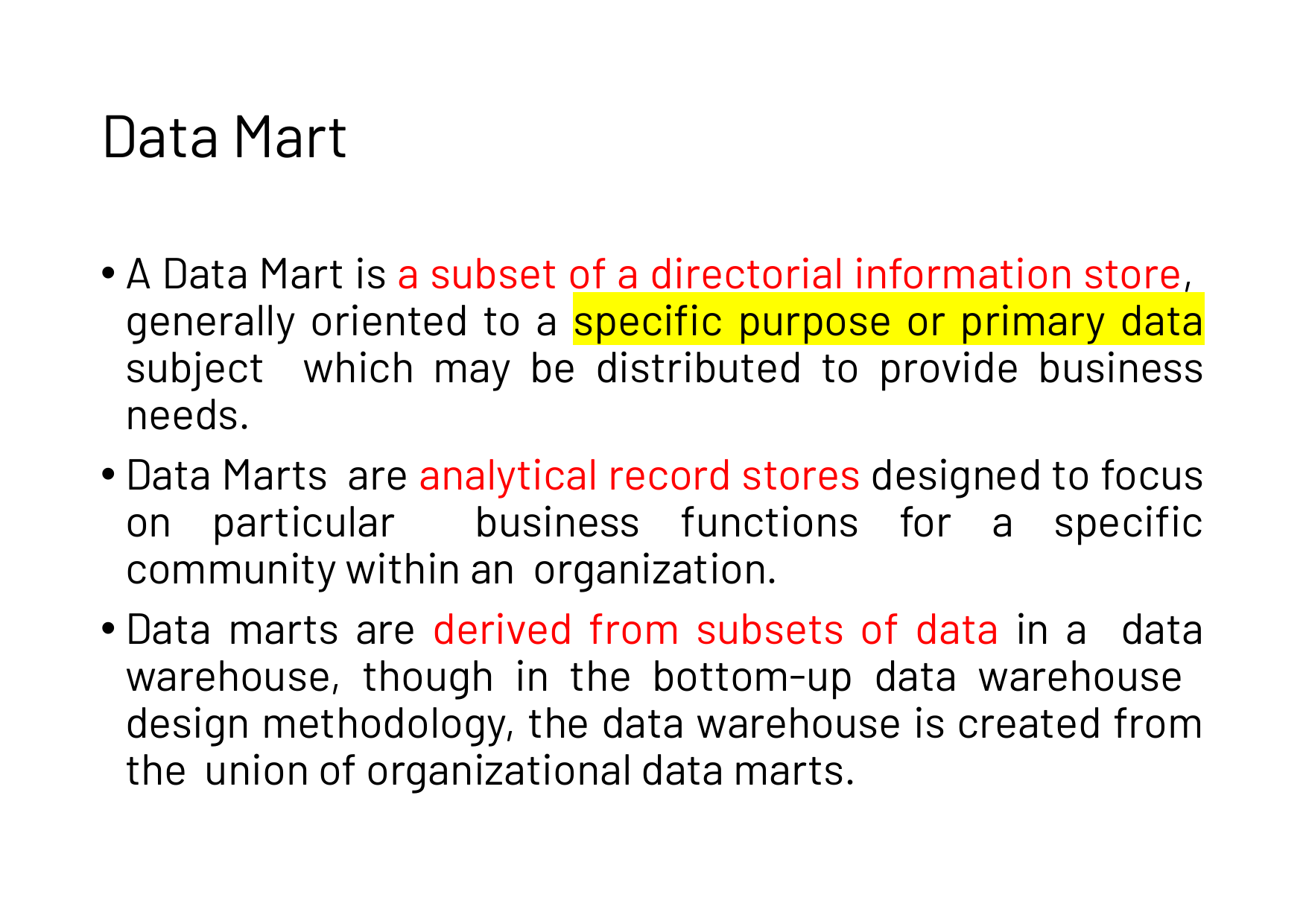

# Data Mart
A Data Mart is a subset of a directorial information store,  generally oriented to a speciﬁc purpose or primary data subject  which may be distributed to provide business needs.
Data Marts  are analytical record stores designed to focus on particular  business functions for a speciﬁc community within an  organization.
Data marts are derived from subsets of data in a  data warehouse, though in the bottom-up data warehouse  design methodology, the data warehouse is created from the  union of organizational data marts.